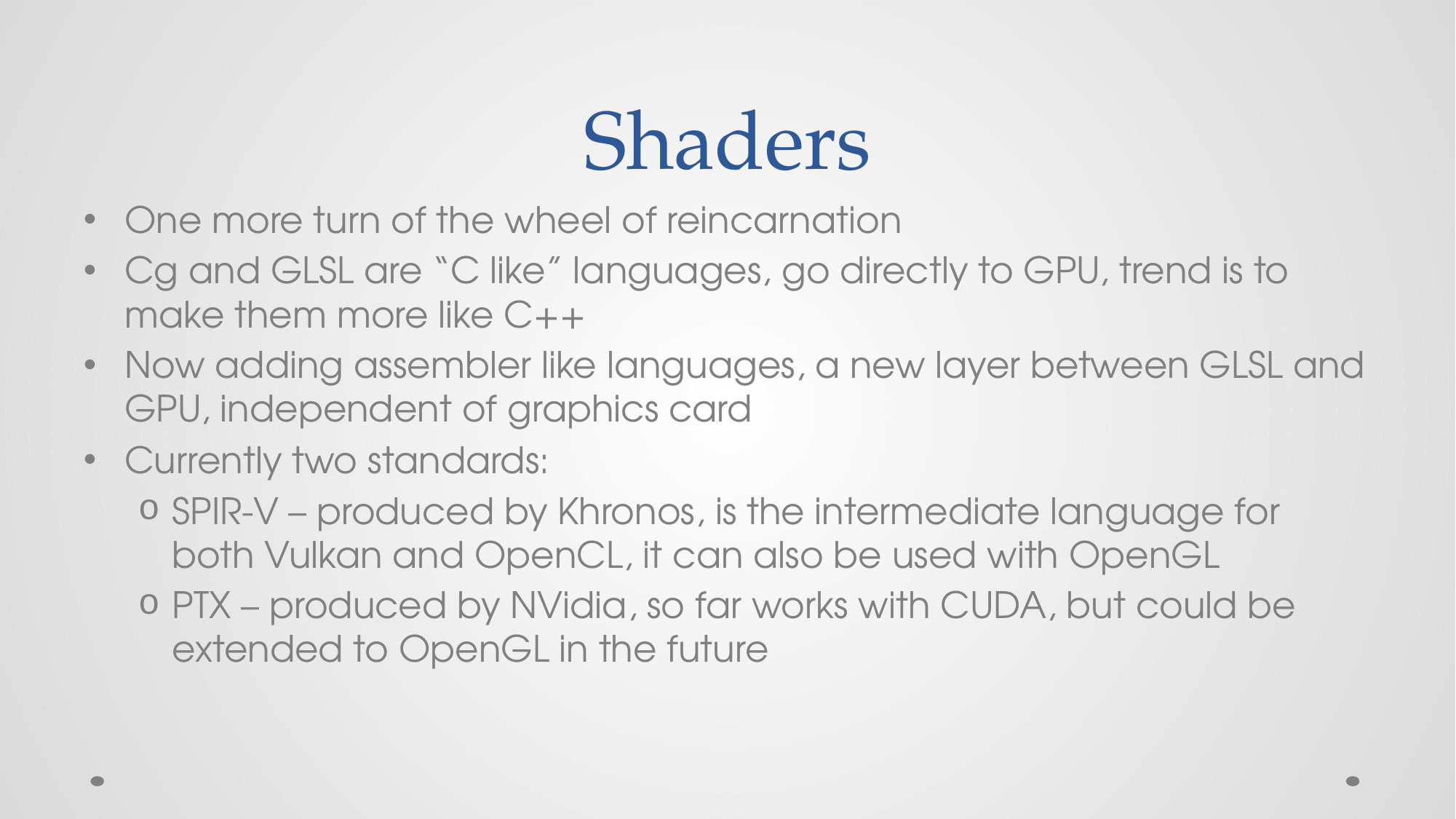

# Shaders
One more turn of the wheel of reincarnation
Cg and GLSL are “C like” languages, go directly to GPU, trend is to make them more like C++
Now adding assembler like languages, a new layer between GLSL and GPU, independent of graphics card
Currently two standards:
SPIR-V – produced by Khronos, is the intermediate language for both Vulkan and OpenCL, it can also be used with OpenGL
PTX – produced by NVidia, so far works with CUDA, but could be extended to OpenGL in the future